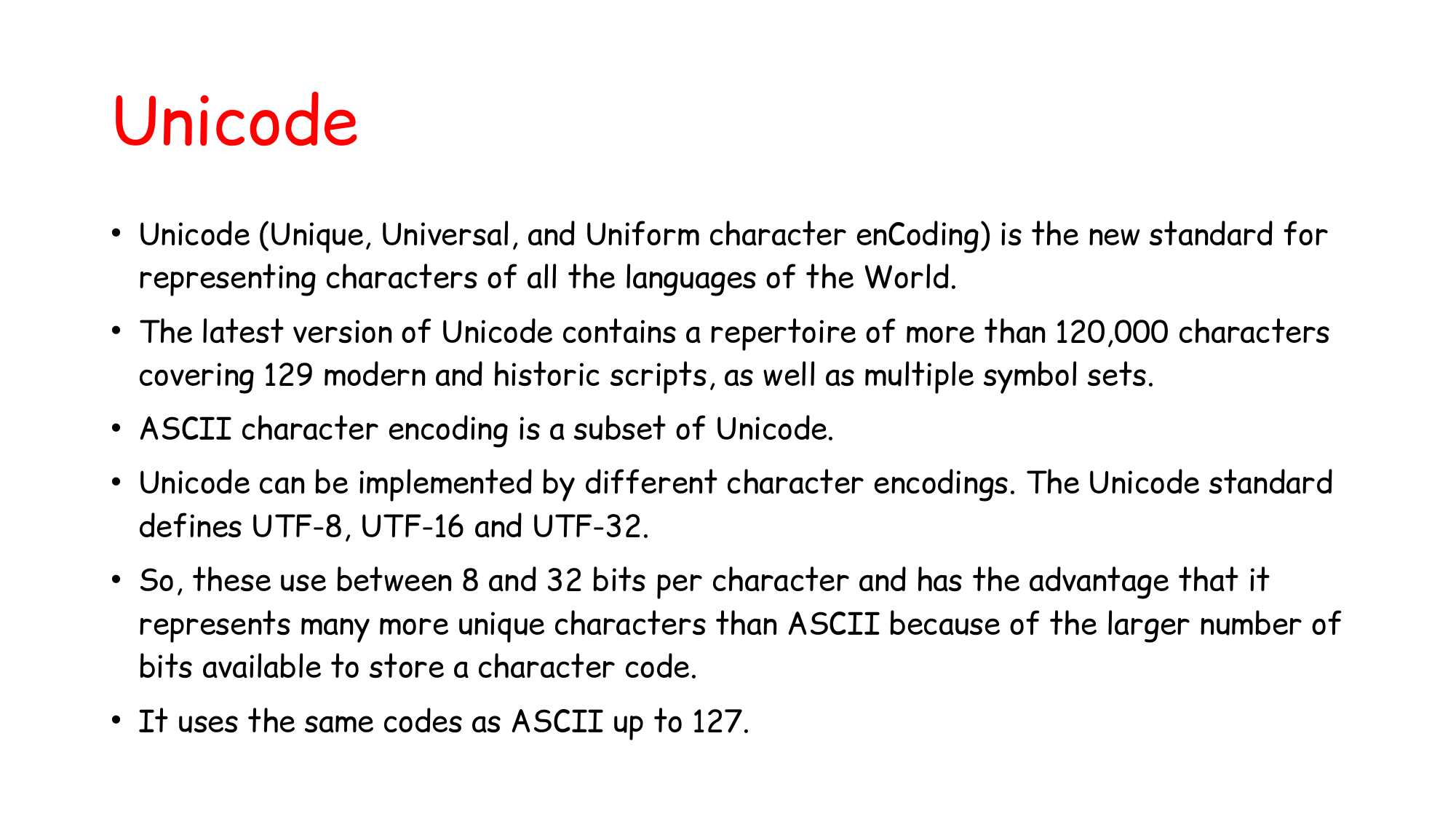

# Unicode
Unicode (Unique, Universal, and Uniform character enCoding) is the new standard for representing characters of all the languages of the World.
The latest version of Unicode contains a repertoire of more than 120,000 characters covering 129 modern and historic scripts, as well as multiple symbol sets.
ASCII character encoding is a subset of Unicode.
Unicode can be implemented by different character encodings. The Unicode standard defines UTF-8, UTF-16 and UTF-32.
So, these use between 8 and 32 bits per character and has the advantage that it represents many more unique characters than ASCII because of the larger number of bits available to store a character code.
It uses the same codes as ASCII up to 127.